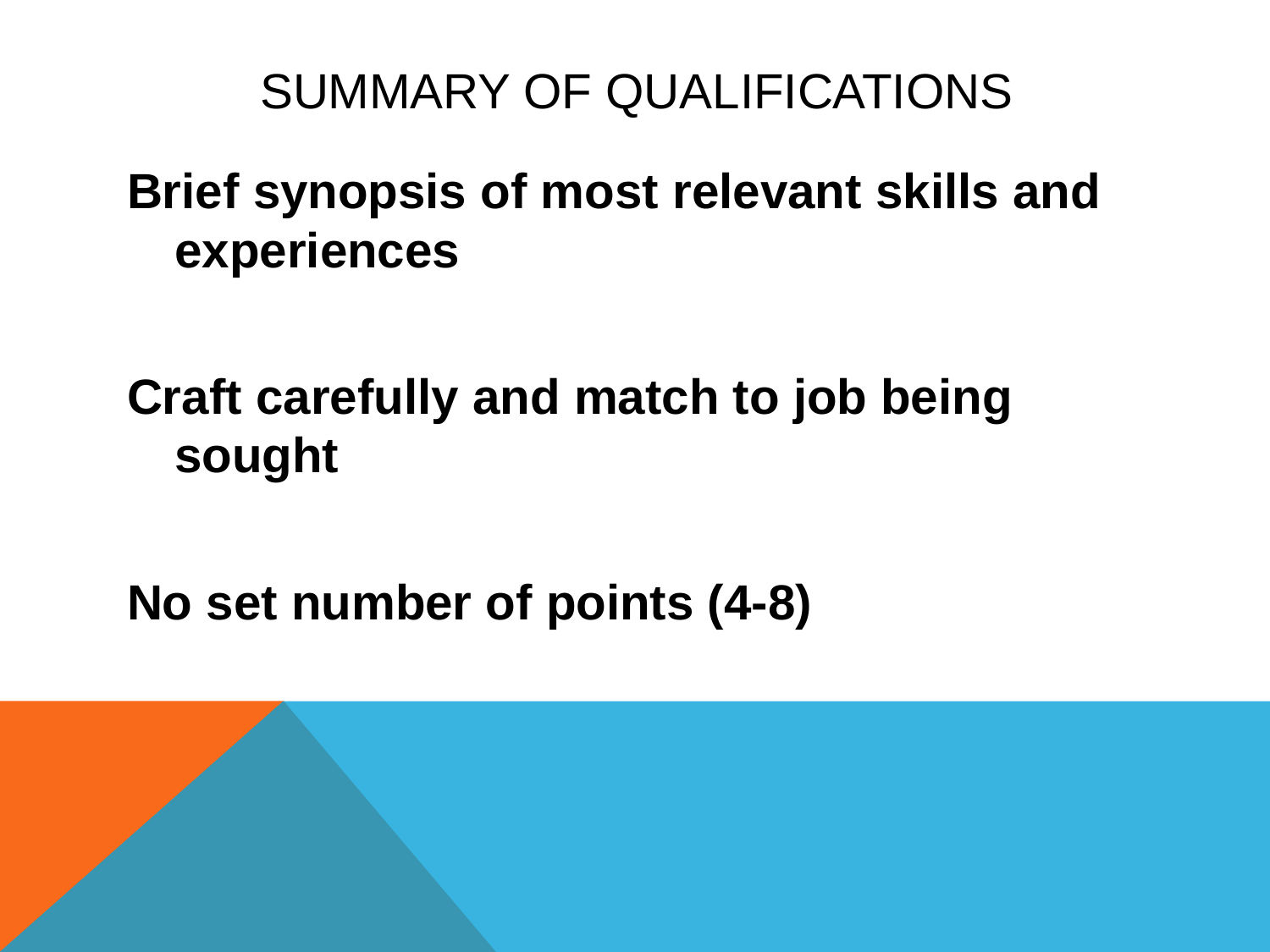

# Summary of Qualifications
Brief synopsis of most relevant skills and experiences

Craft carefully and match to job being sought

No set number of points (4-8)